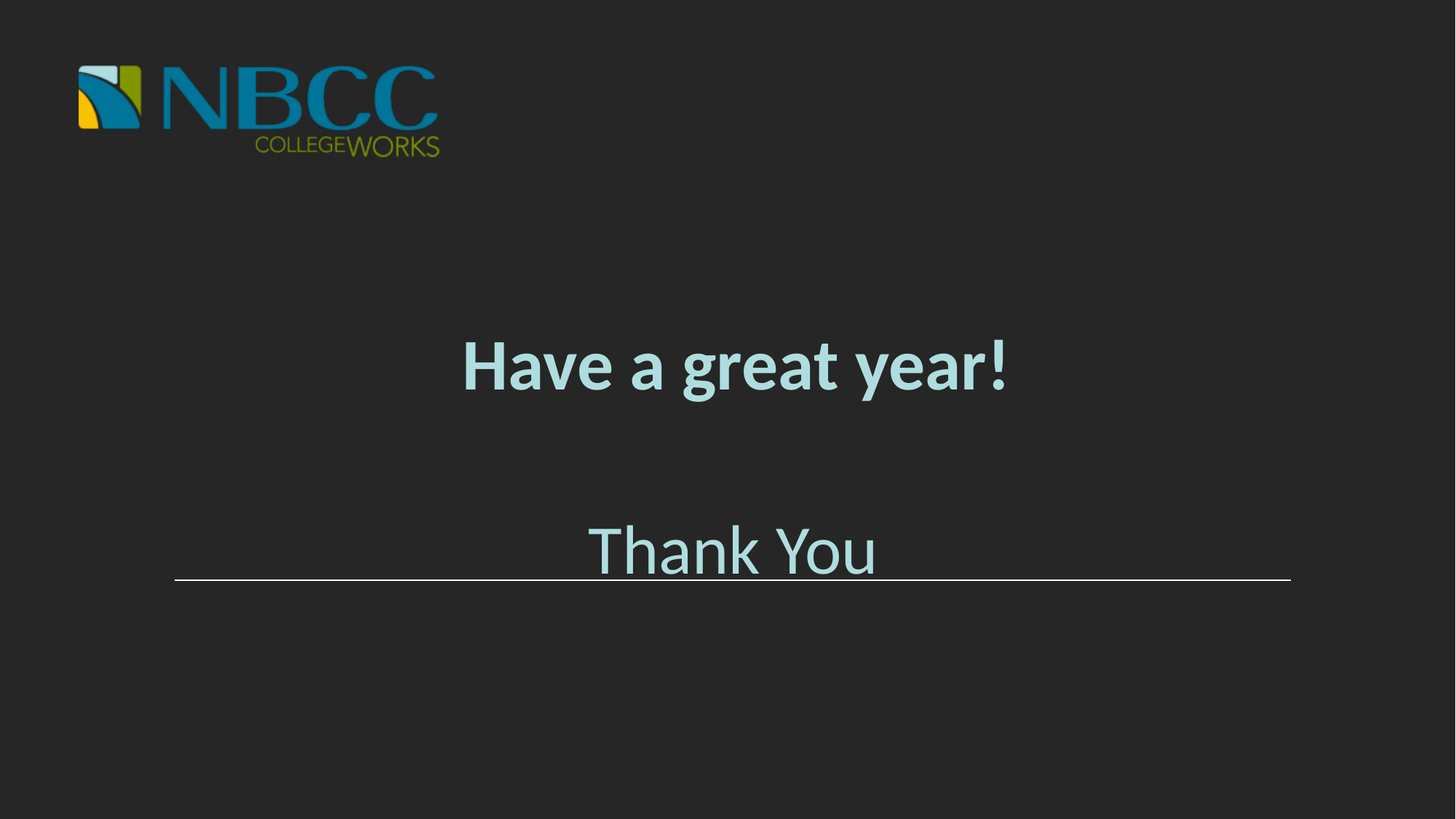

Have a great year!
# Thank You